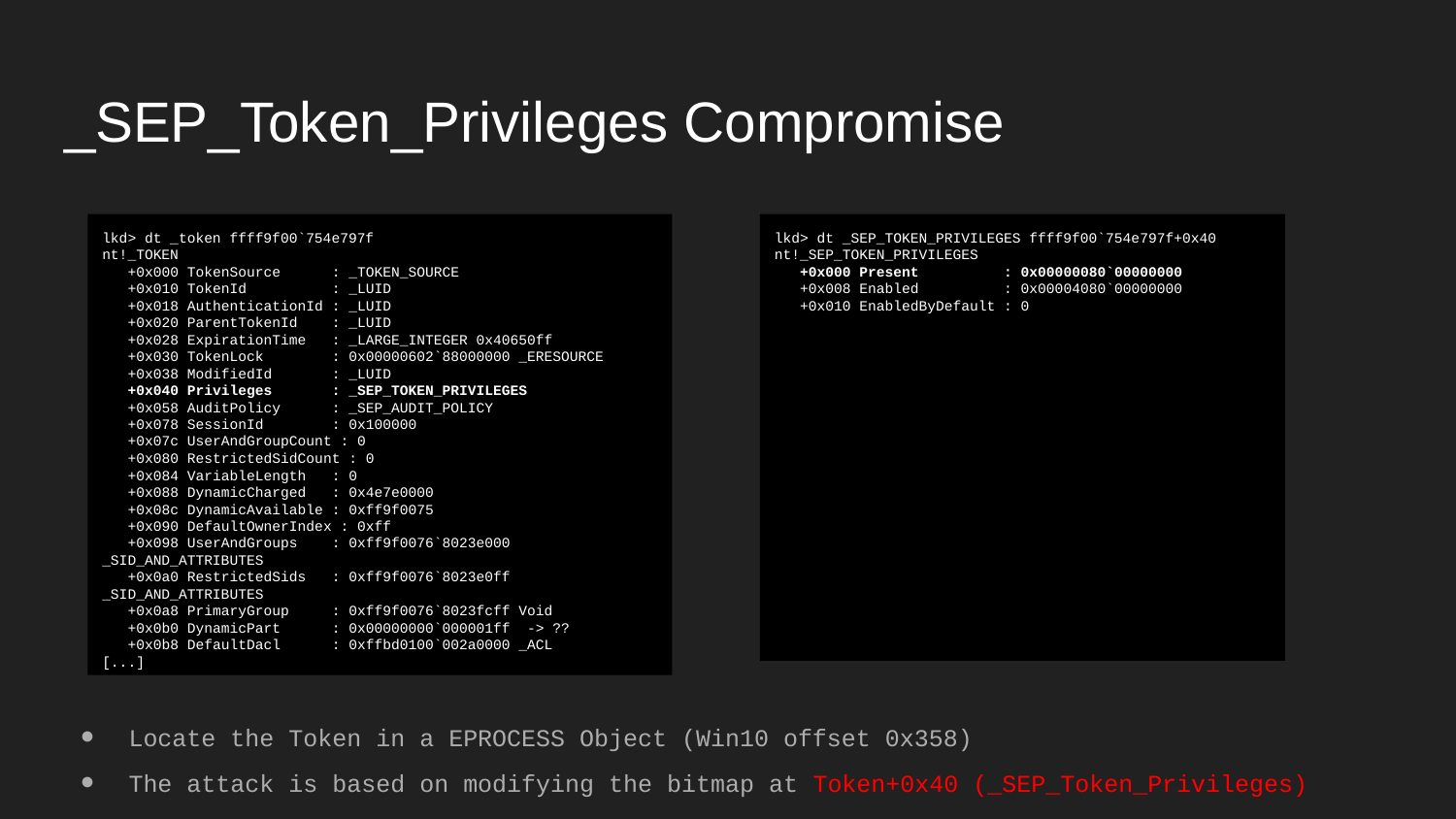

# _SEP_Token_Privileges Compromise
lkd> dt _token ffff9f00`754e797f
nt!_TOKEN
   +0x000 TokenSource      : _TOKEN_SOURCE
   +0x010 TokenId          : _LUID
   +0x018 AuthenticationId : _LUID
   +0x020 ParentTokenId    : _LUID
   +0x028 ExpirationTime   : _LARGE_INTEGER 0x40650ff
   +0x030 TokenLock        : 0x00000602`88000000 _ERESOURCE
   +0x038 ModifiedId       : _LUID
   +0x040 Privileges       : _SEP_TOKEN_PRIVILEGES
   +0x058 AuditPolicy      : _SEP_AUDIT_POLICY
   +0x078 SessionId        : 0x100000
   +0x07c UserAndGroupCount : 0
   +0x080 RestrictedSidCount : 0
   +0x084 VariableLength   : 0
   +0x088 DynamicCharged   : 0x4e7e0000
   +0x08c DynamicAvailable : 0xff9f0075
   +0x090 DefaultOwnerIndex : 0xff
   +0x098 UserAndGroups    : 0xff9f0076`8023e000 _SID_AND_ATTRIBUTES
   +0x0a0 RestrictedSids   : 0xff9f0076`8023e0ff _SID_AND_ATTRIBUTES
   +0x0a8 PrimaryGroup     : 0xff9f0076`8023fcff Void
   +0x0b0 DynamicPart      : 0x00000000`000001ff  -> ??
   +0x0b8 DefaultDacl      : 0xffbd0100`002a0000 _ACL
[...]

lkd> dt _SEP_TOKEN_PRIVILEGES ffff9f00`754e797f+0x40
nt!_SEP_TOKEN_PRIVILEGES
   +0x000 Present          : 0x00000080`00000000
   +0x008 Enabled          : 0x00004080`00000000
   +0x010 EnabledByDefault : 0

Locate the Token in a EPROCESS Object (Win10 offset 0x358)
The attack is based on modifying the bitmap at Token+0x40 (_SEP_Token_Privileges)